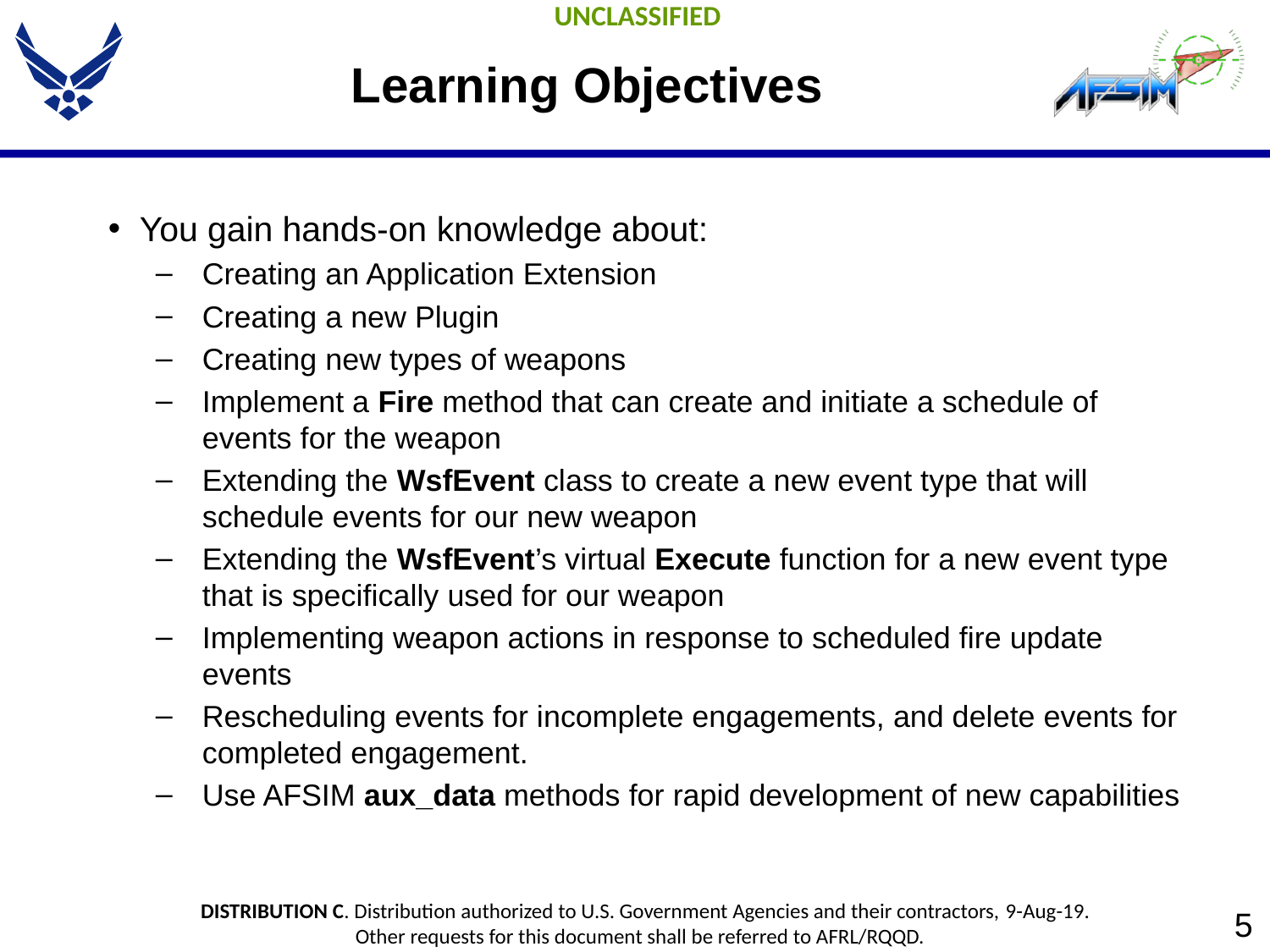

# Learning Objectives
You gain hands-on knowledge about:
Creating an Application Extension
Creating a new Plugin
Creating new types of weapons
Implement a Fire method that can create and initiate a schedule of events for the weapon
Extending the WsfEvent class to create a new event type that will schedule events for our new weapon
Extending the WsfEvent’s virtual Execute function for a new event type that is specifically used for our weapon
Implementing weapon actions in response to scheduled fire update events
Rescheduling events for incomplete engagements, and delete events for completed engagement.
Use AFSIM aux_data methods for rapid development of new capabilities